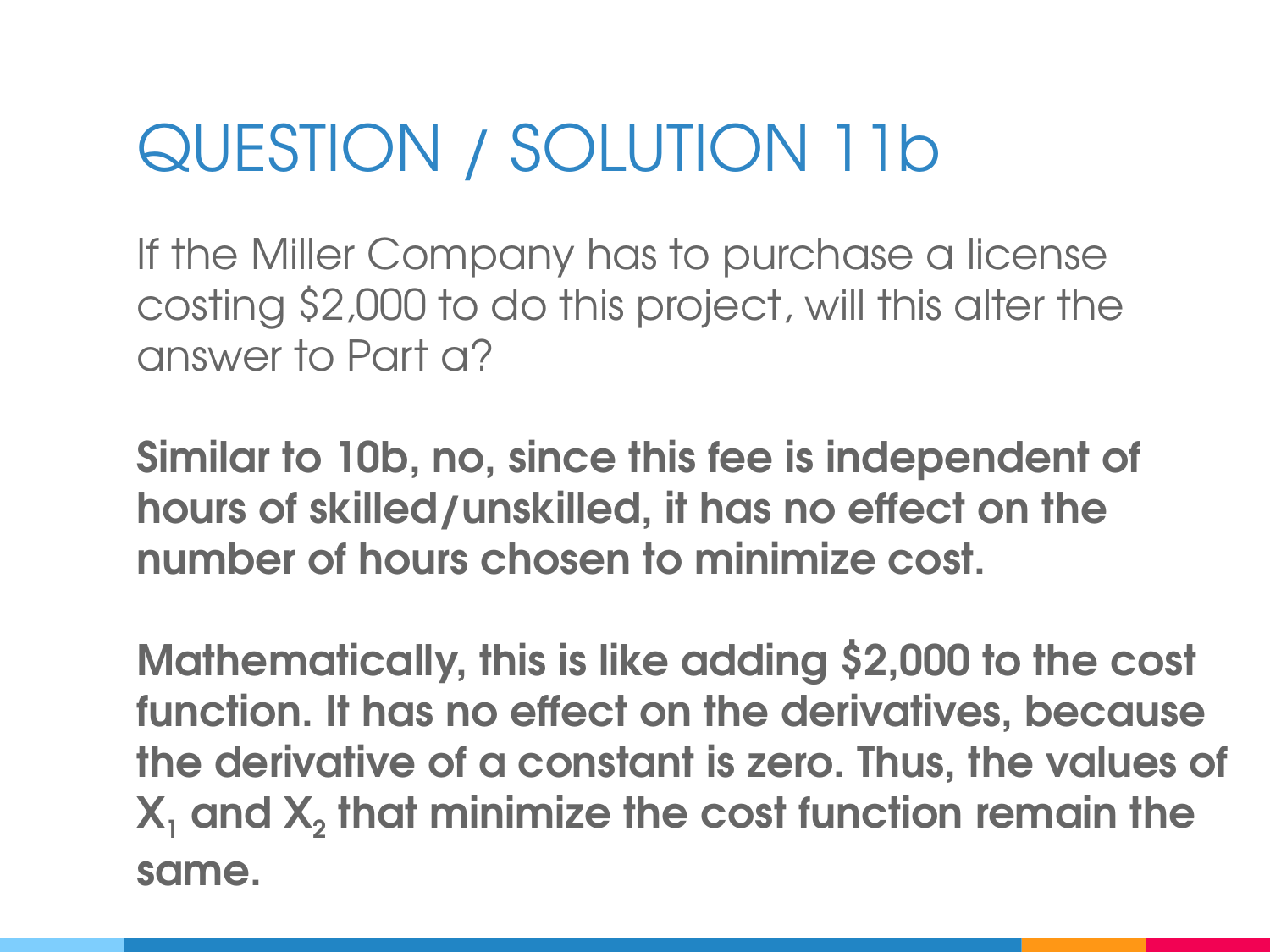

# QUESTION / SOLUTION 11b
If the Miller Company has to purchase a license costing $2,000 to do this project, will this alter the answer to Part a?

Similar to 10b, no, since this fee is independent of hours of skilled/unskilled, it has no effect on the number of hours chosen to minimize cost.

Mathematically, this is like adding $2,000 to the cost function. It has no effect on the derivatives, because the derivative of a constant is zero. Thus, the values of X1 and X2 that minimize the cost function remain the same.